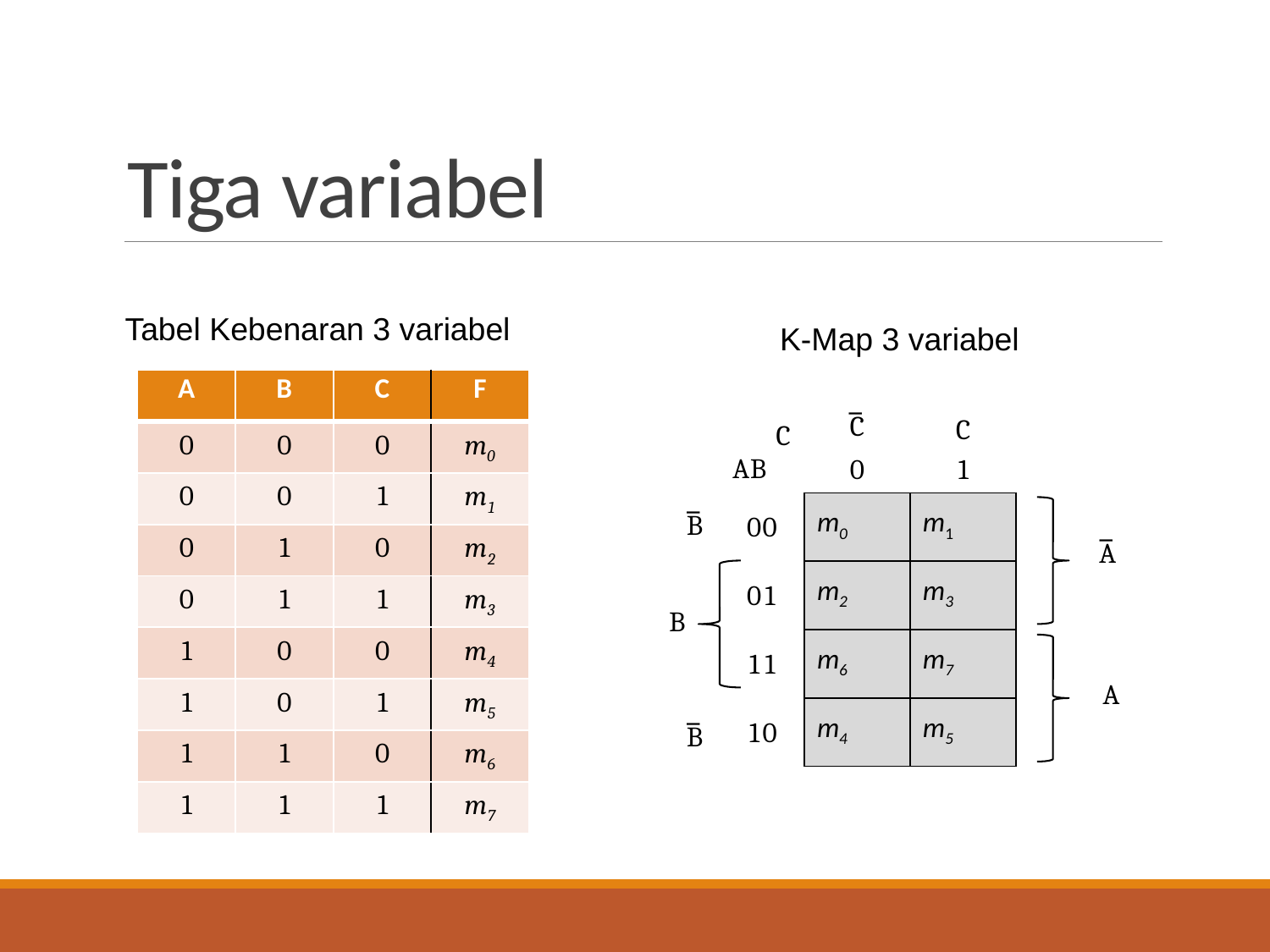

# Tiga variabel
Tabel Kebenaran 3 variabel
K-Map 3 variabel
| A | B | C | F |
| --- | --- | --- | --- |
| 0 | 0 | 0 | m0 |
| 0 | 0 | 1 | m1 |
| 0 | 1 | 0 | m2 |
| 0 | 1 | 1 | m3 |
| 1 | 0 | 0 | m4 |
| 1 | 0 | 1 | m5 |
| 1 | 1 | 0 | m6 |
| 1 | 1 | 1 | m7 |
_
C
C
| C AB | 0 | 1 |
| --- | --- | --- |
| 00 | m0 | m1 |
| 01 | m2 | m3 |
| 11 | m6 | m7 |
| 10 | m4 | m5 |
_
B

_
A

B

A
_
B